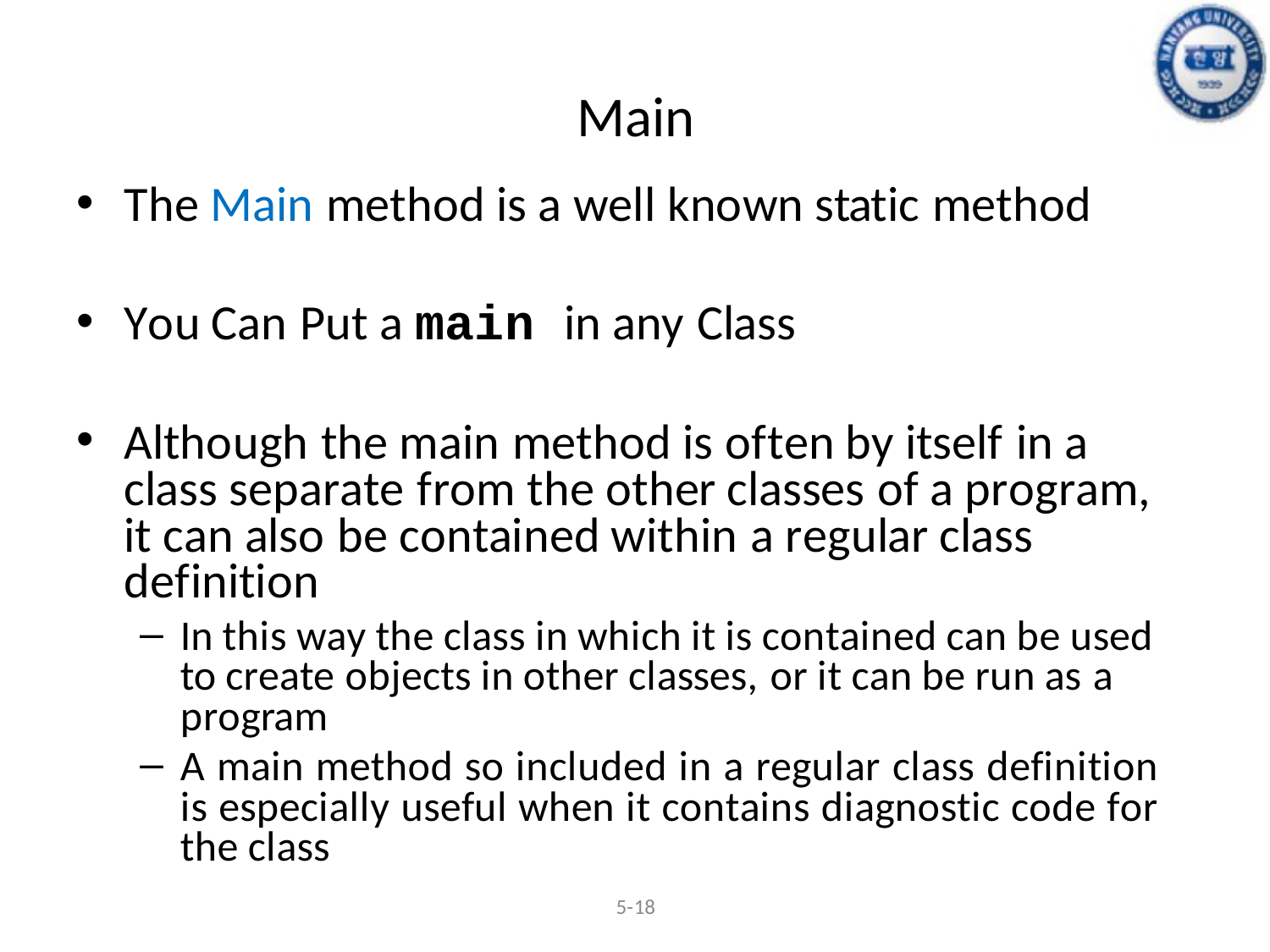

# Main
The Main method is a well known static method

You Can Put a main in any Class

Although the main method is often by itself in a class separate from the other classes of a program, it can also be contained within a regular class definition

In this way the class in which it is contained can be used to create objects in other classes, or it can be run as a program

A main method so included in a regular class definition is especially useful when it contains diagnostic code for the class
5-18